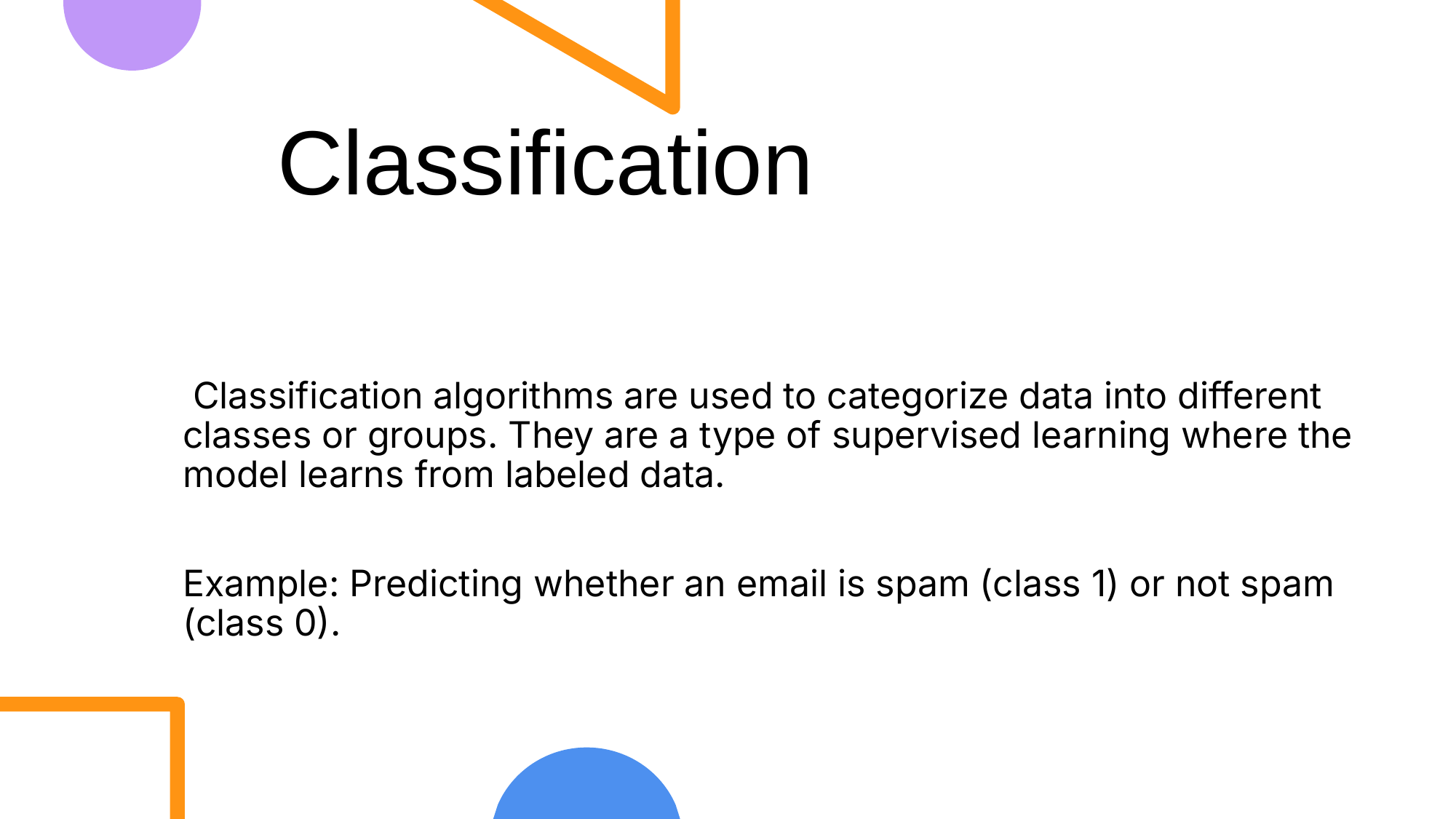

# Classification
 Classification algorithms are used to categorize data into different classes or groups. They are a type of supervised learning where the model learns from labeled data.

Example: Predicting whether an email is spam (class 1) or not spam (class 0).